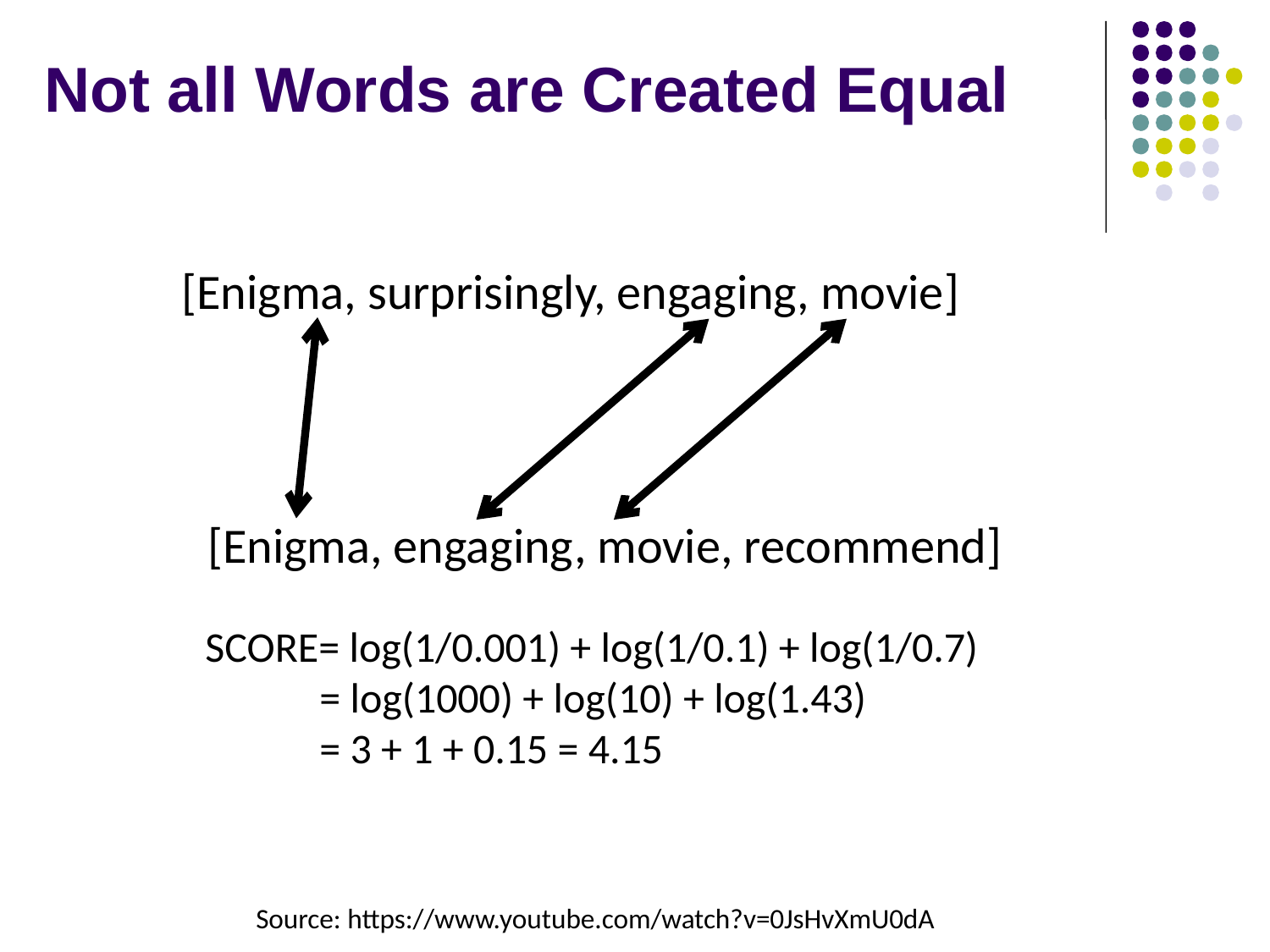

Not all Words are Created Equal
[Enigma, surprisingly, engaging, movie]
[Enigma, engaging, movie, recommend]
SCORE= log(1/0.001) + log(1/0.1) + log(1/0.7)
            = log(1000) + log(10) + log(1.43)
            = 3 + 1 + 0.15 = 4.15
Source: https://www.youtube.com/watch?v=0JsHvXmU0dA